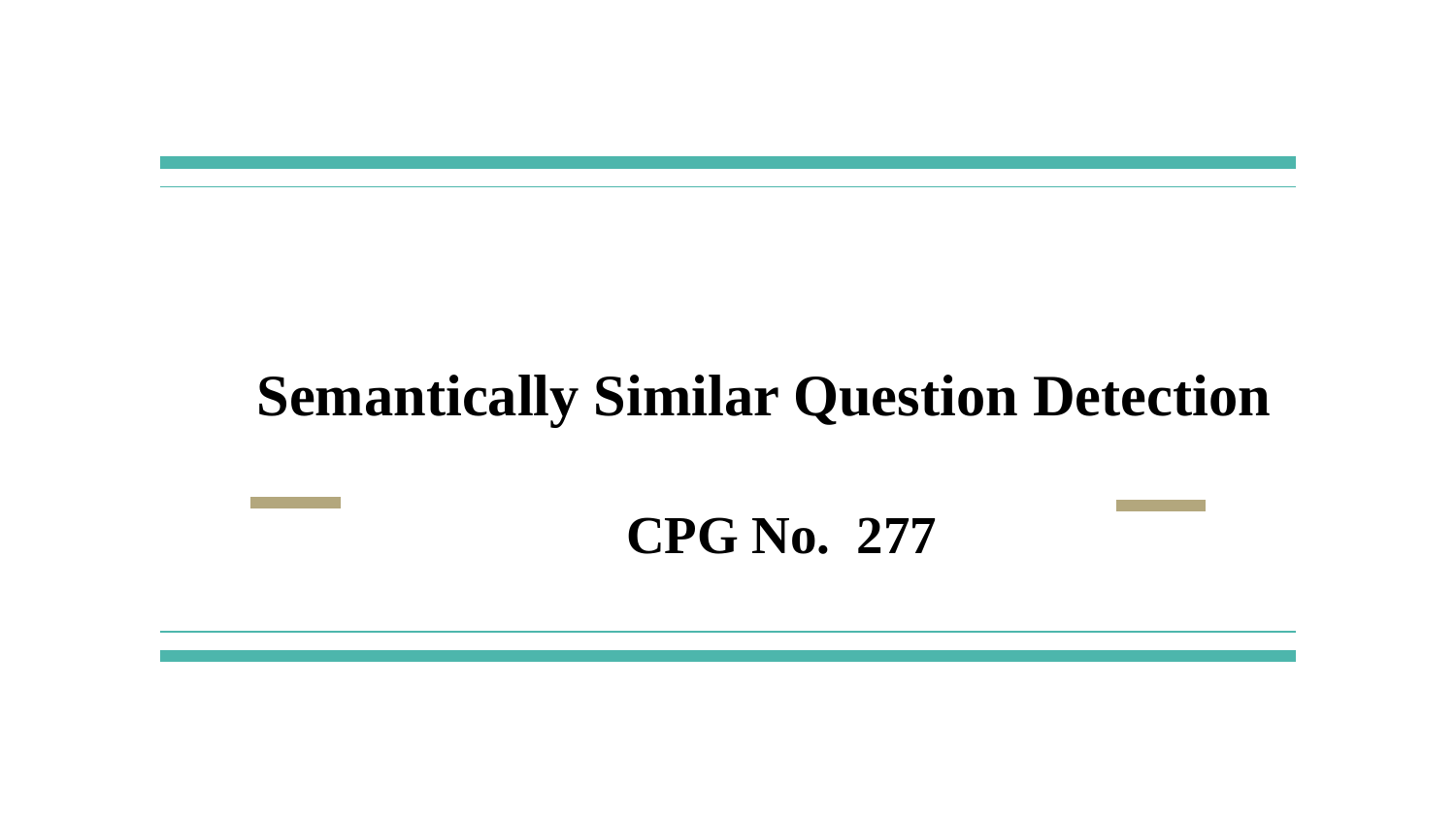

# Semantically Similar Question Detection
CPG No.  277